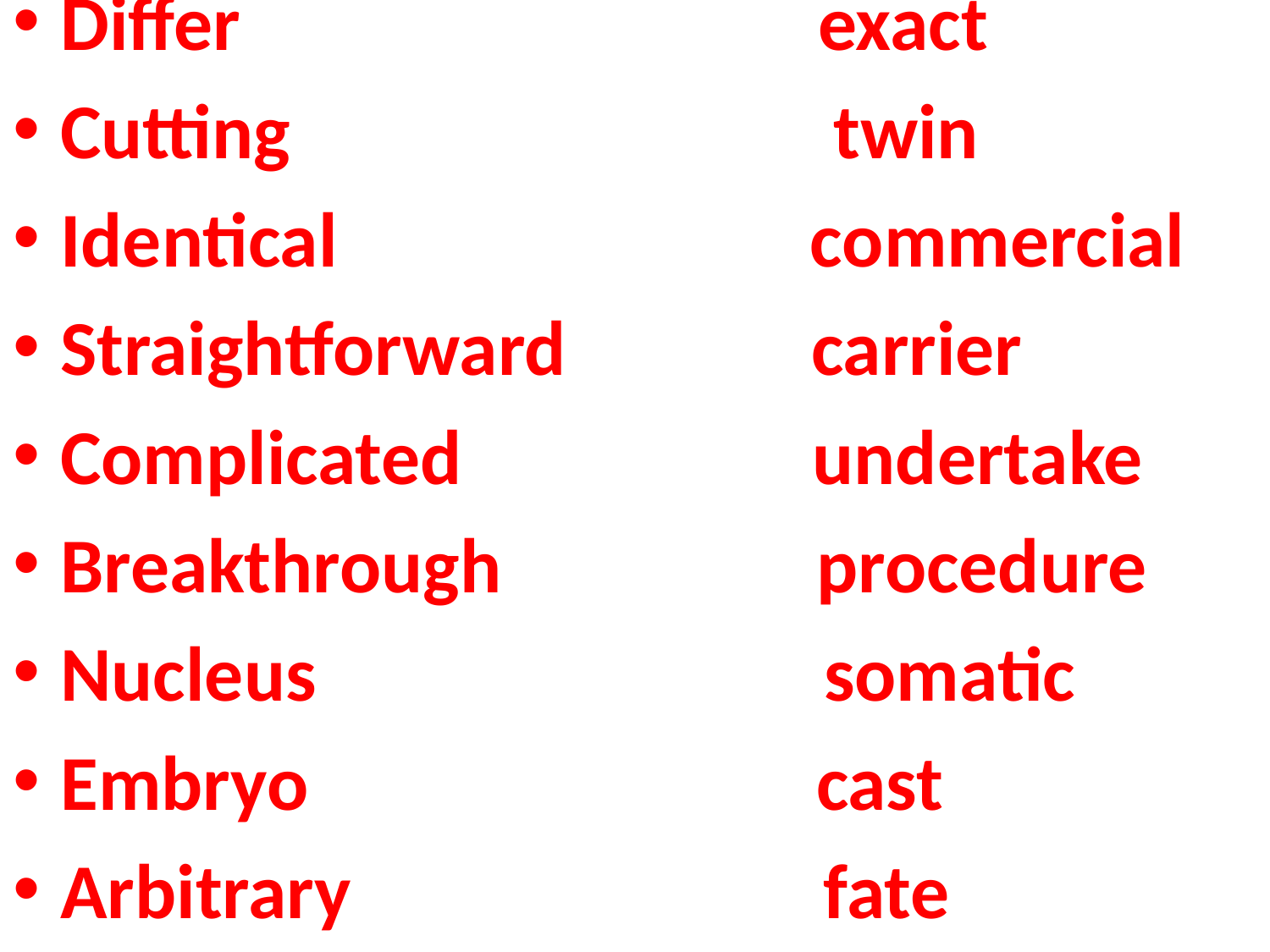

Differ                                 exact
Cutting                               twin
Identical                           commercial
Straightforward              carrier
Complicated                    undertake
Breakthrough                  procedure
Nucleus                             somatic
Embryo                             cast
Arbitrary                           fate